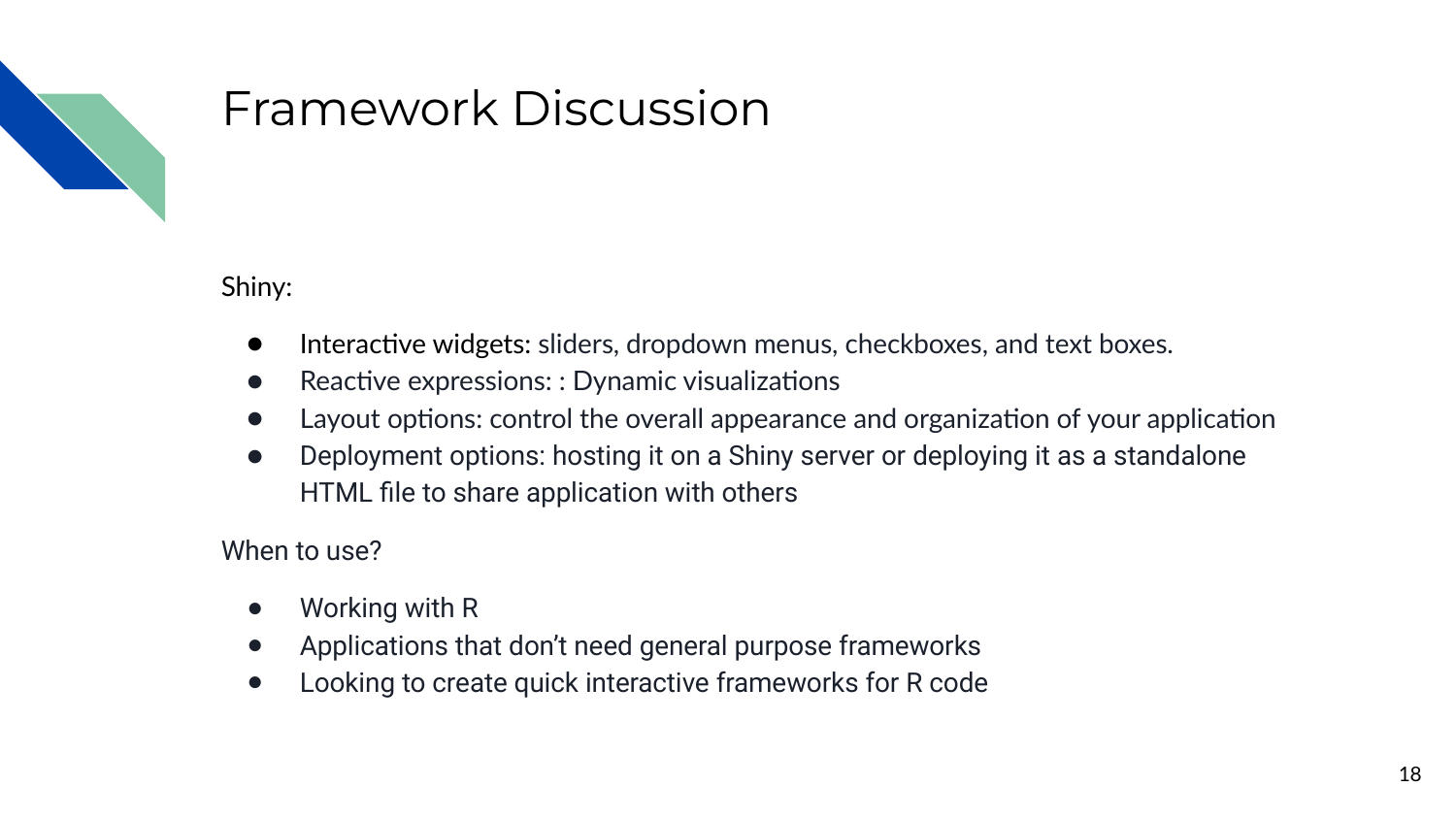

# Framework Discussion

Shiny:
Interactive widgets: sliders, dropdown menus, checkboxes, and text boxes.
Reactive expressions: : Dynamic visualizations
Layout options: control the overall appearance and organization of your application
Deployment options: hosting it on a Shiny server or deploying it as a standalone HTML file to share application with others
When to use?
Working with R
Applications that don’t need general purpose frameworks
Looking to create quick interactive frameworks for R code

18